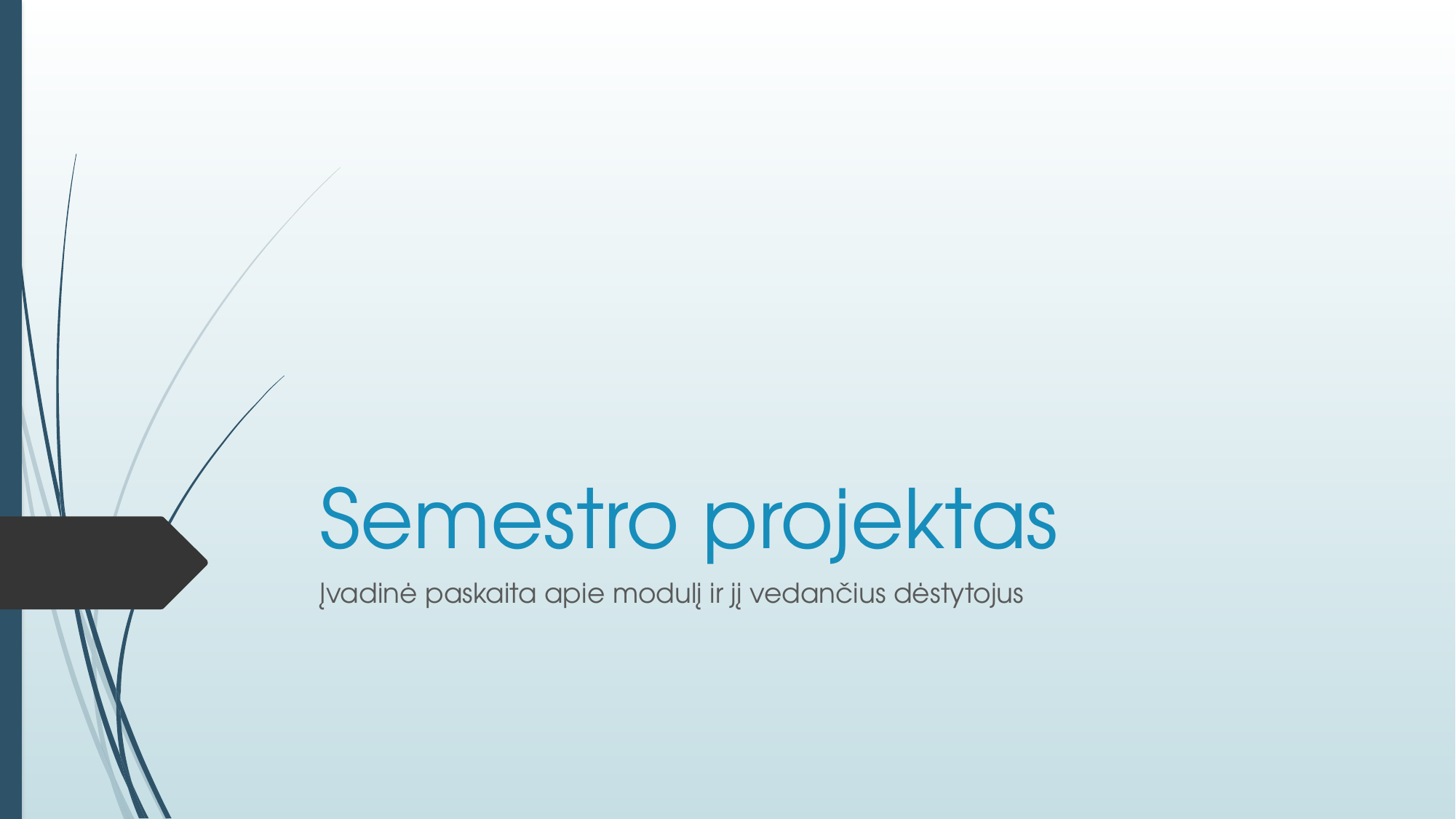

# Semestro projektas
Įvadinė paskaita apie modulį ir jį vedančius dėstytojus